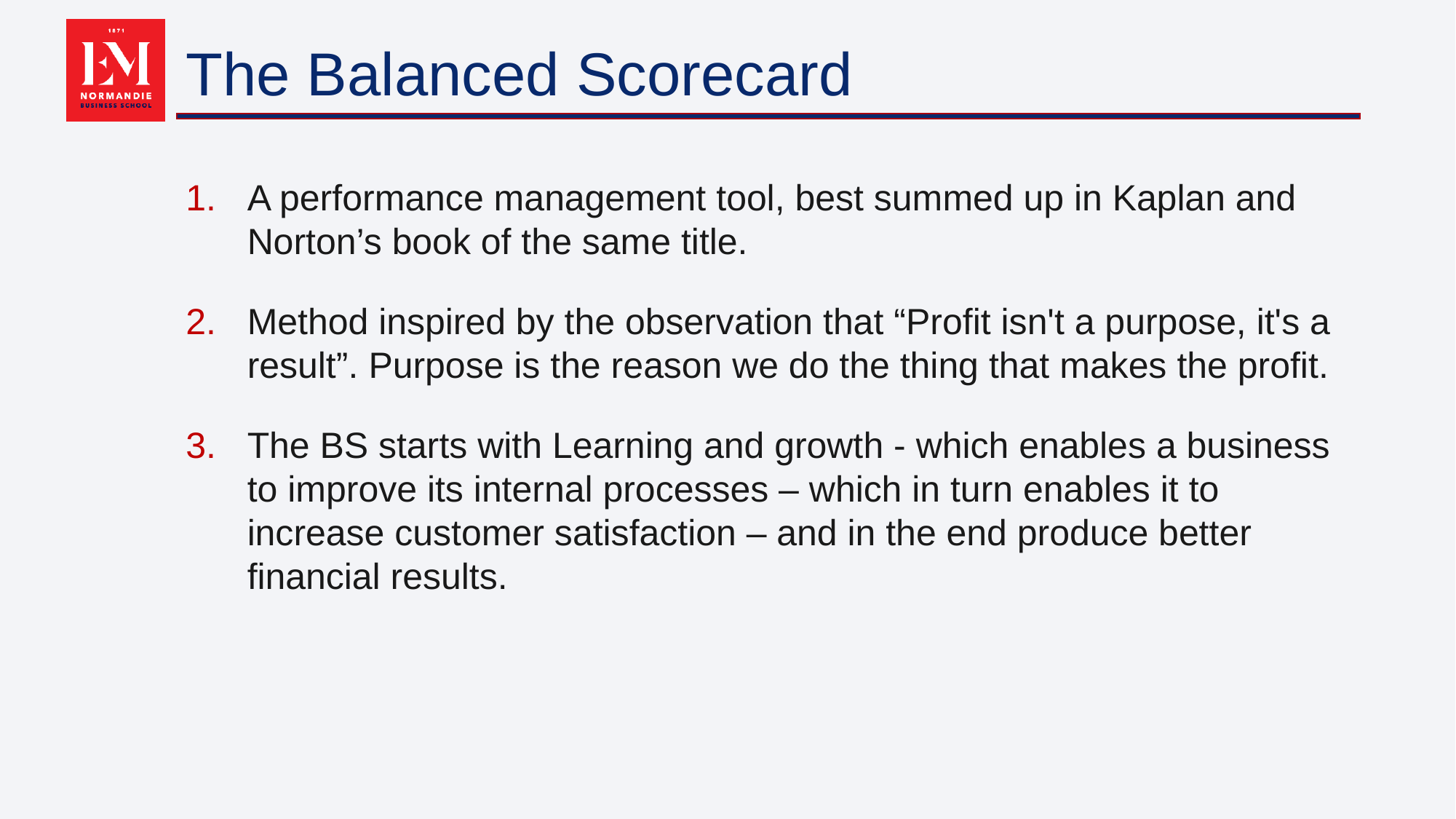

23
# The Balanced Scorecard
A performance management tool, best summed up in Kaplan and Norton’s book of the same title.
Method inspired by the observation that “Profit isn't a purpose, it's a result”. Purpose is the reason we do the thing that makes the profit.
The BS starts with Learning and growth - which enables a business to improve its internal processes – which in turn enables it to increase customer satisfaction – and in the end produce better financial results.